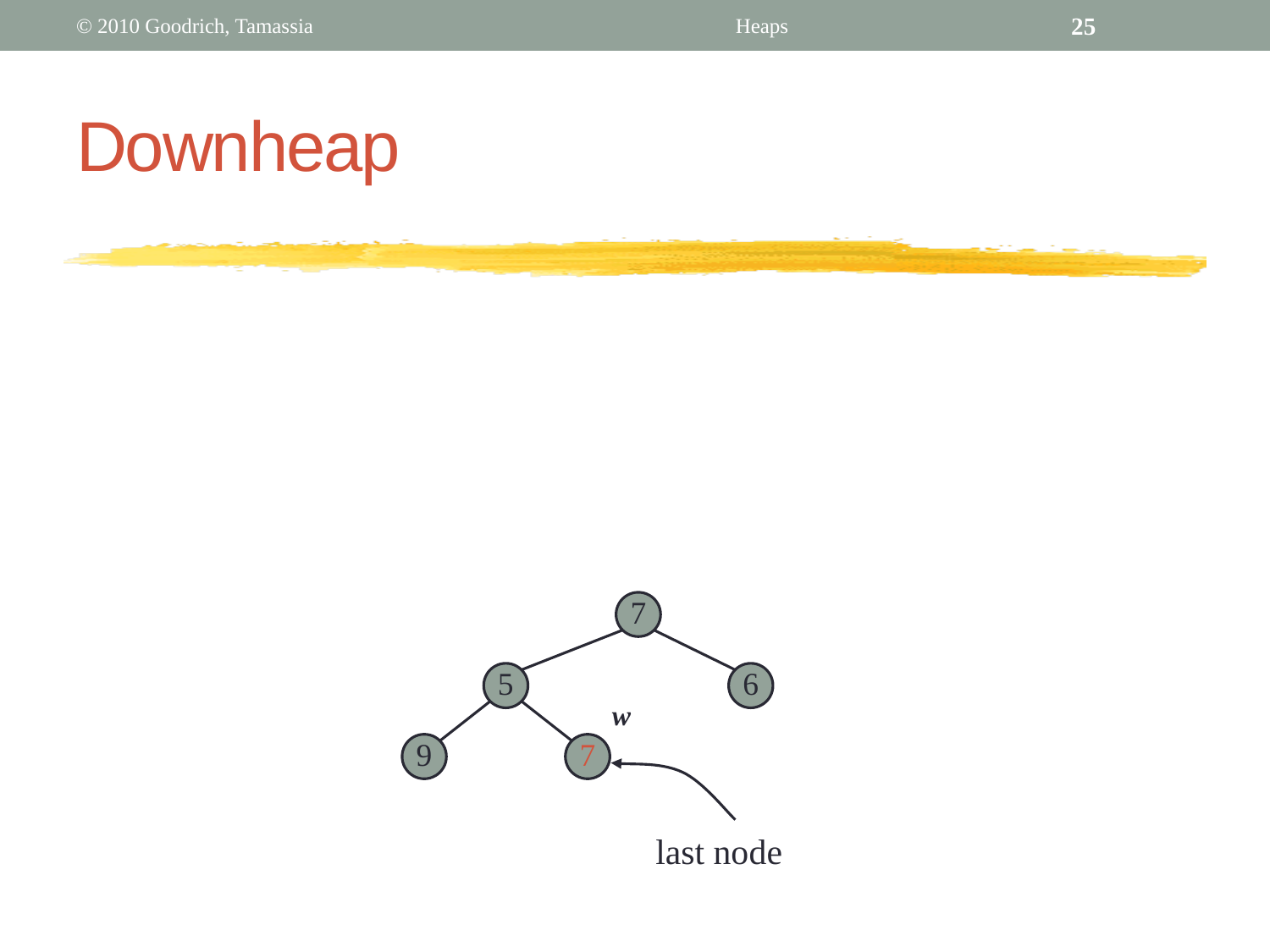

© 2010 Goodrich, Tamassia
Heaps
25
# Downheap
7
5
6
w
9
7

last node